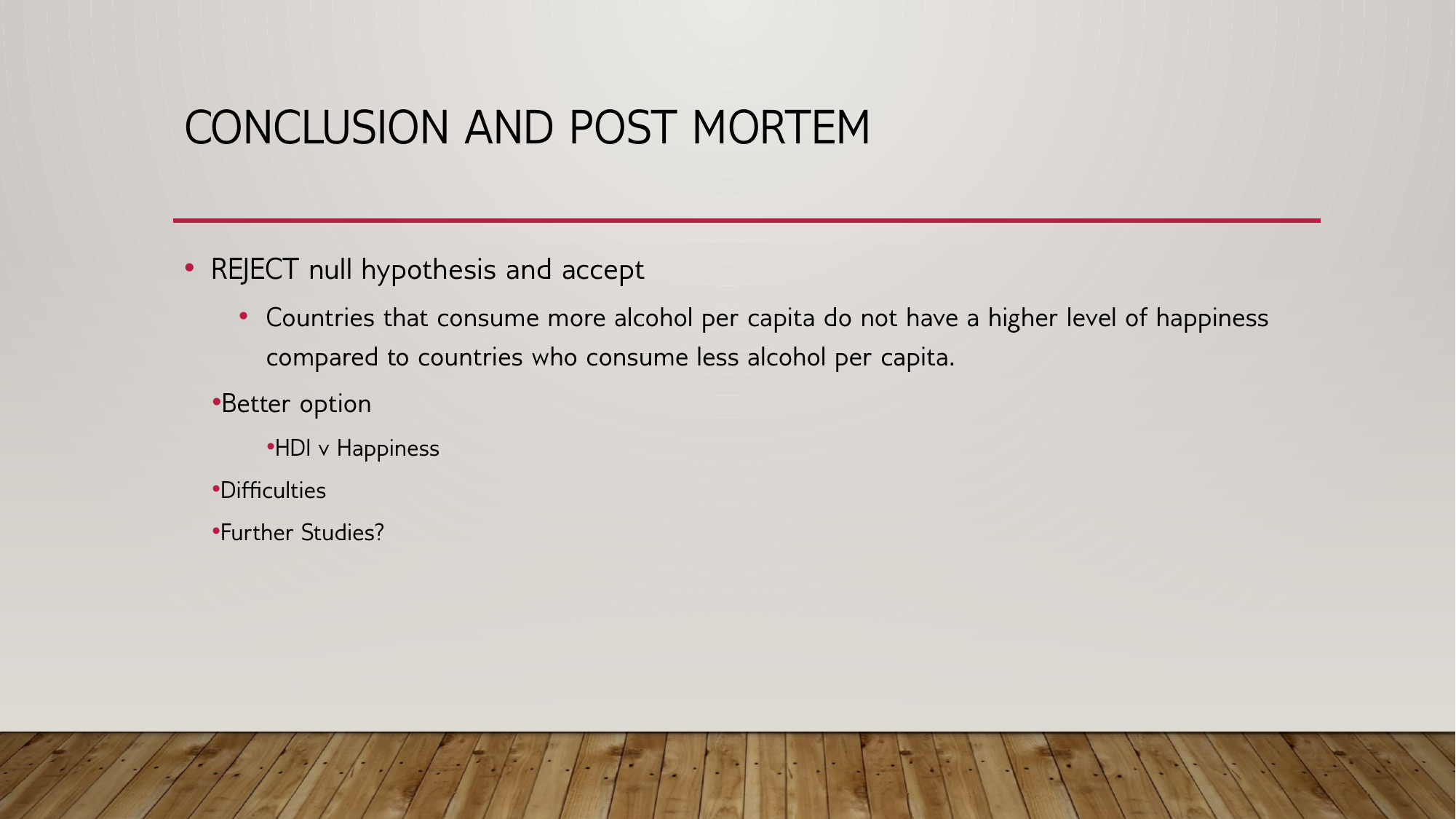

# Conclusion and Post Mortem
REJECT null hypothesis and accept
Countries that consume more alcohol per capita do not have a higher level of happiness compared to countries who consume less alcohol per capita.
Better option
HDI v Happiness
Difficulties
Further Studies?